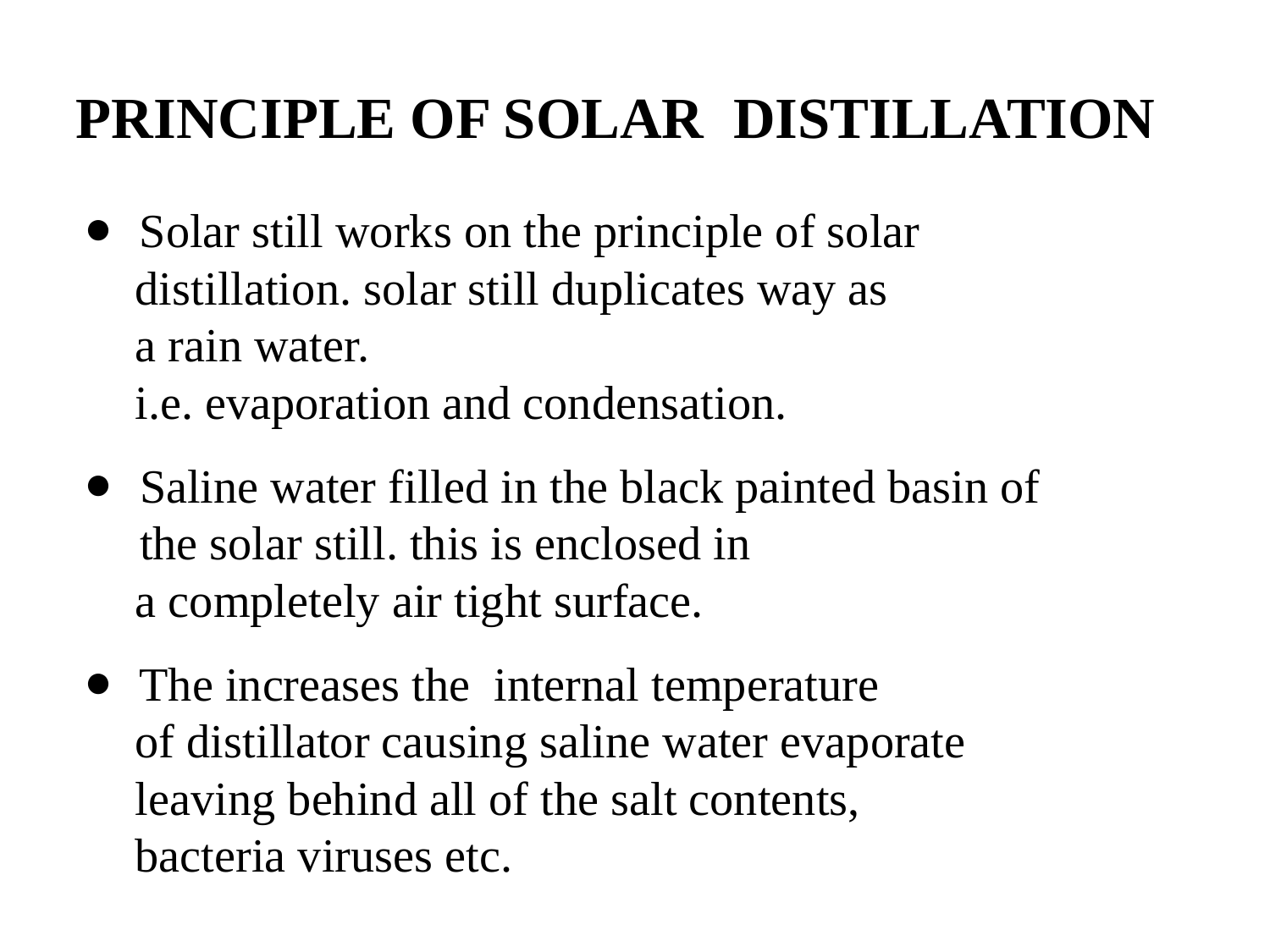

PRINCIPLE OF SOLAR  DISTILLATION
Solar still works on the principle of solar
     distillation. solar still duplicates way as
     a rain water.
     i.e. evaporation and condensation.
Saline water filled in the black painted basin of the solar still. this is enclosed in
     a completely air tight surface.
The increases the  internal temperature
     of distillator causing saline water evaporate
     leaving behind all of the salt contents,
     bacteria viruses etc.